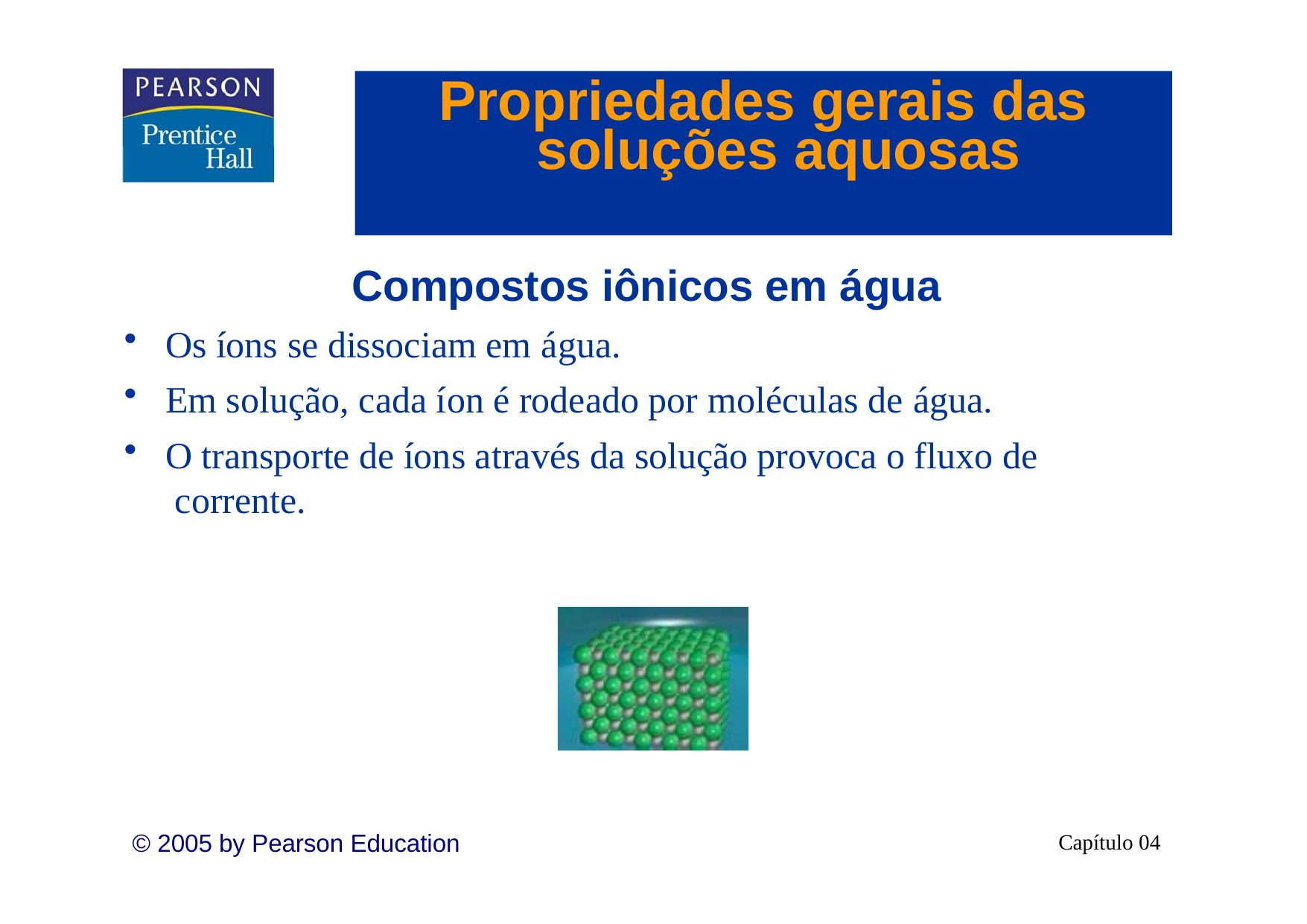

# Propriedades gerais das  soluções aquosas
Compostos iônicos em água
Os íons se dissociam em água.
Em solução, cada íon é rodeado por moléculas de água.
O transporte de íons através da solução provoca o fluxo de  corrente.

© 2005 by Pearson Education
Capítulo 04